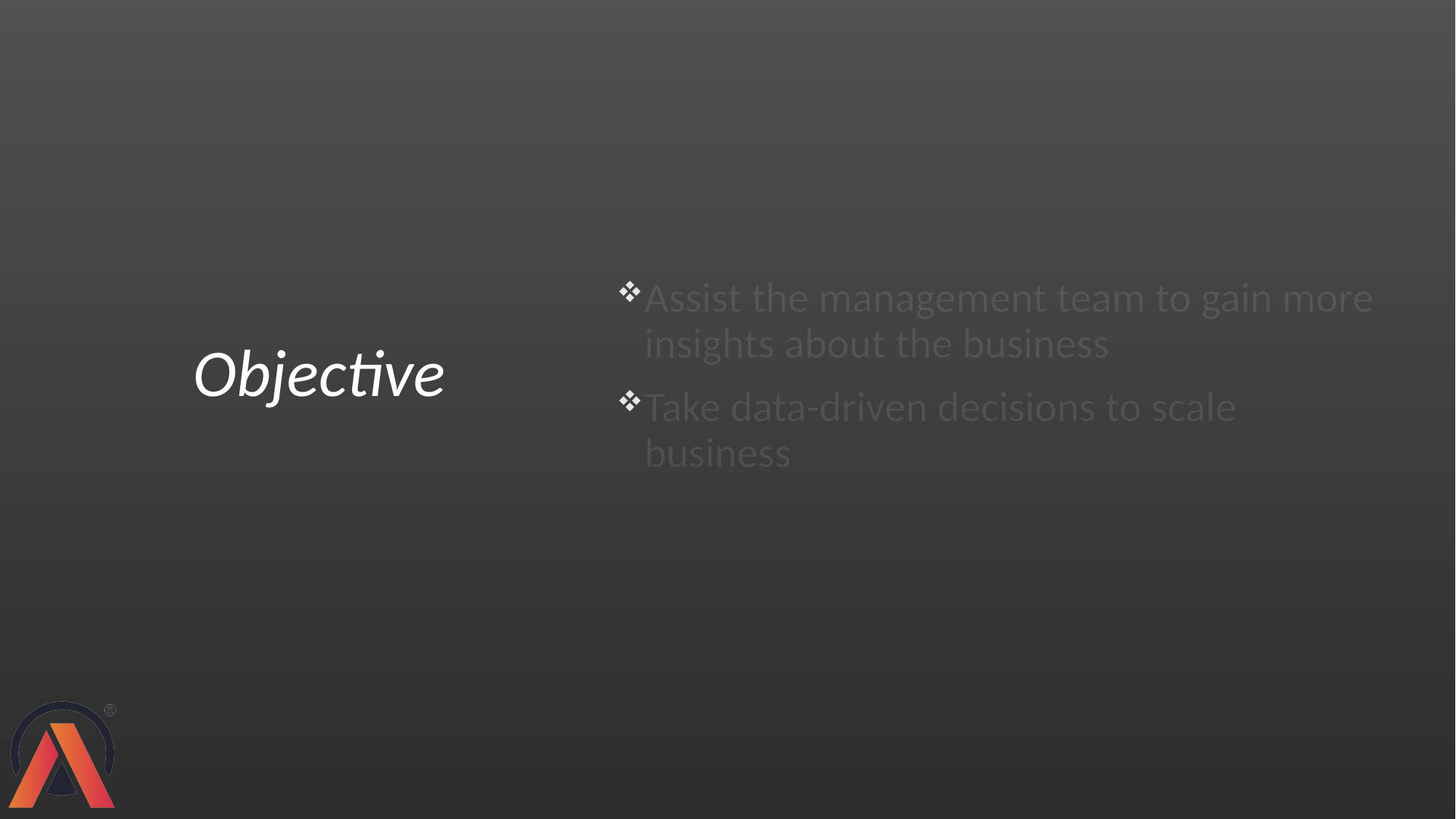

Assist the management team to gain more insights about the business
Take data-driven decisions to scale business

# Objective